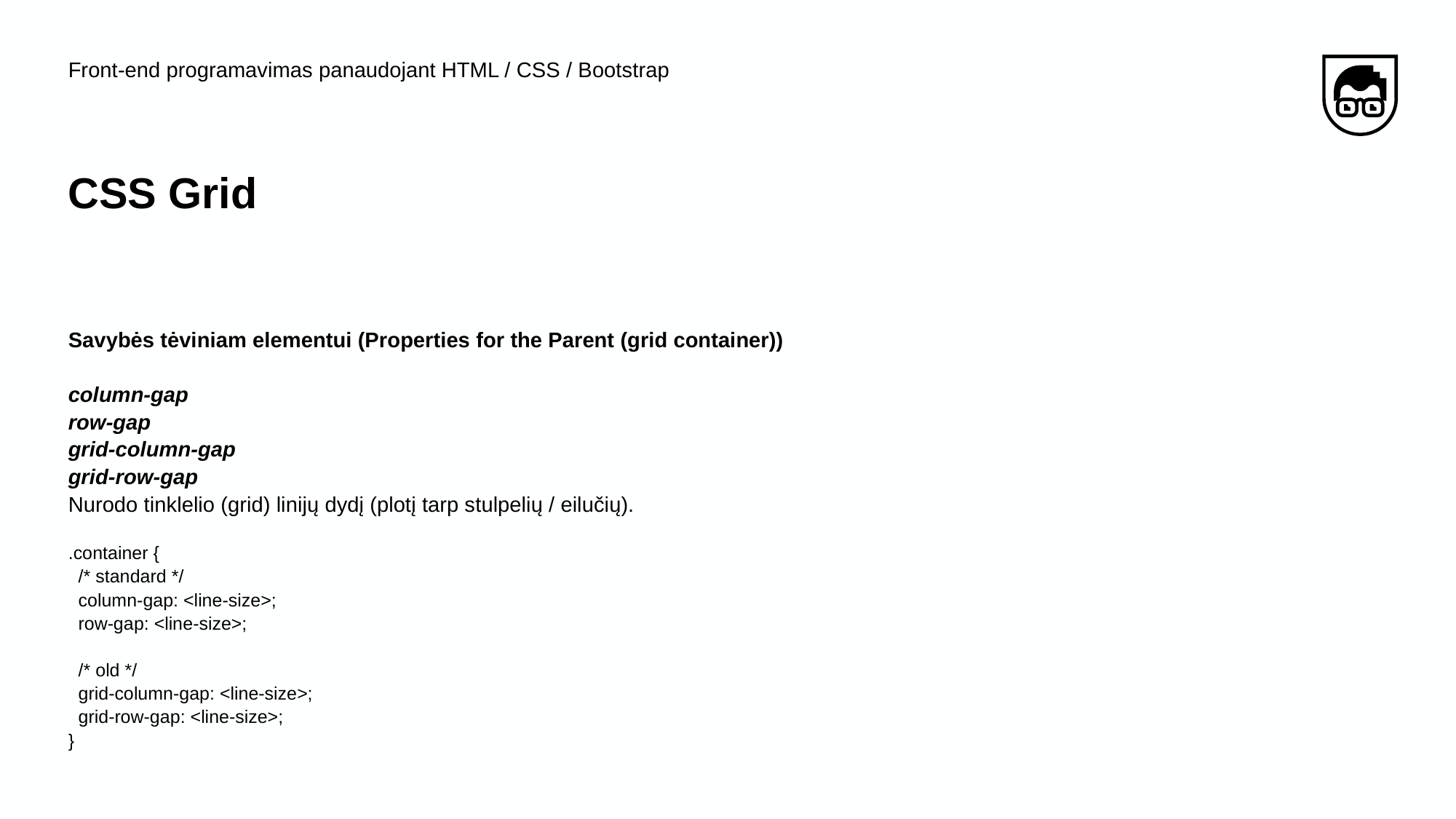

Front-end programavimas panaudojant HTML / CSS / Bootstrap
# CSS Grid
Savybės tėviniam elementui (Properties for the Parent (grid container))

column-gap
row-gap
grid-column-gap
grid-row-gap
Nurodo tinklelio (grid) linijų dydį (plotį tarp stulpelių / eilučių).

.container {
  /* standard */
  column-gap: <line-size>;
  row-gap: <line-size>;

  /* old */
  grid-column-gap: <line-size>;
  grid-row-gap: <line-size>;
}